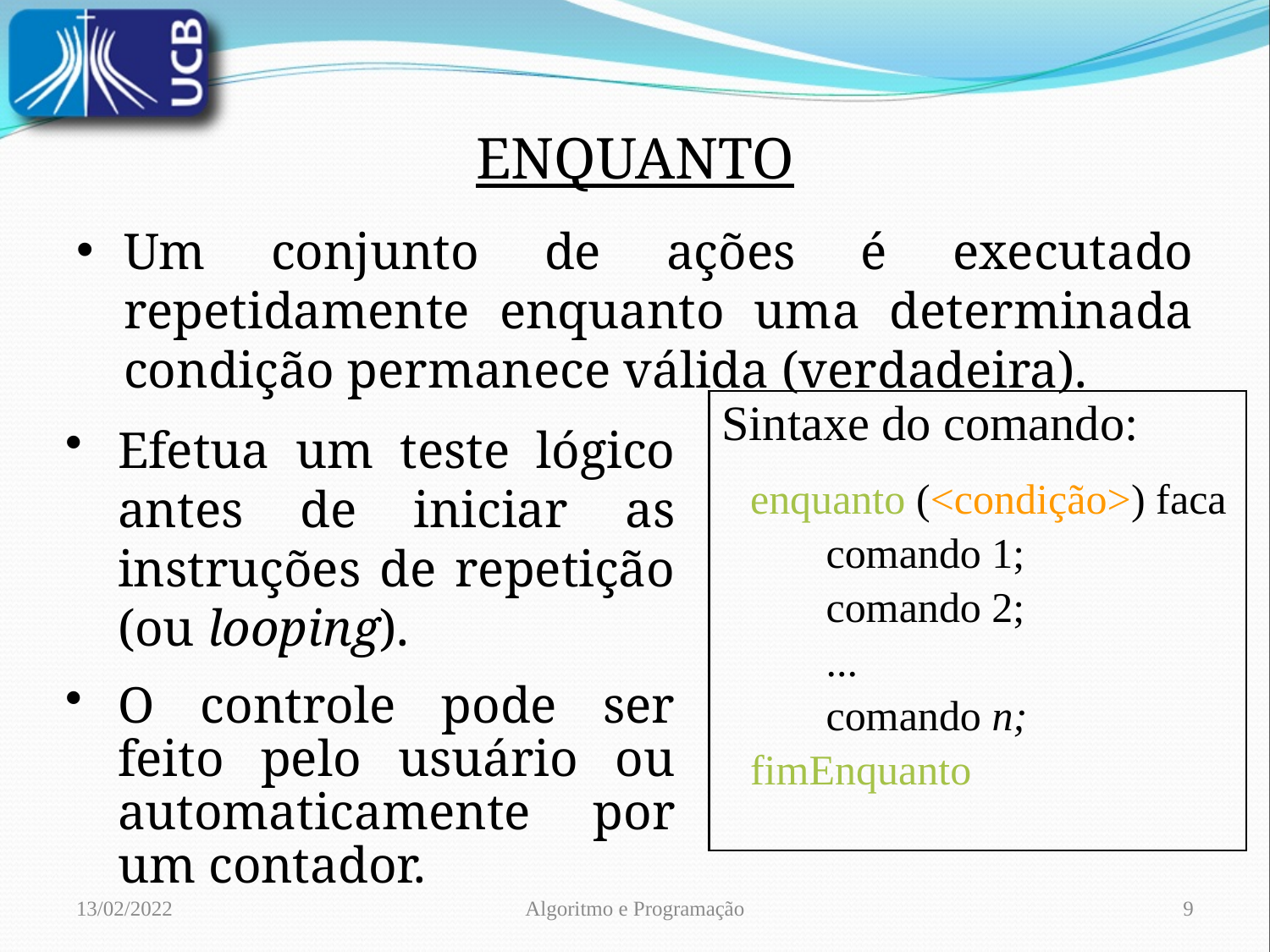

ENQUANTO

Um conjunto de ações é executado repetidamente enquanto uma determinada condição permanece válida (verdadeira).
Sintaxe do comando:

enquanto (<condição>) faca
comando 1;
comando 2;
...
comando n;
fimEnquanto

Efetua um teste lógico antes de iniciar as instruções de repetição (ou looping).
O controle pode ser feito pelo usuário ou automaticamente por um contador.
13/02/2022
Algoritmo e Programação
9